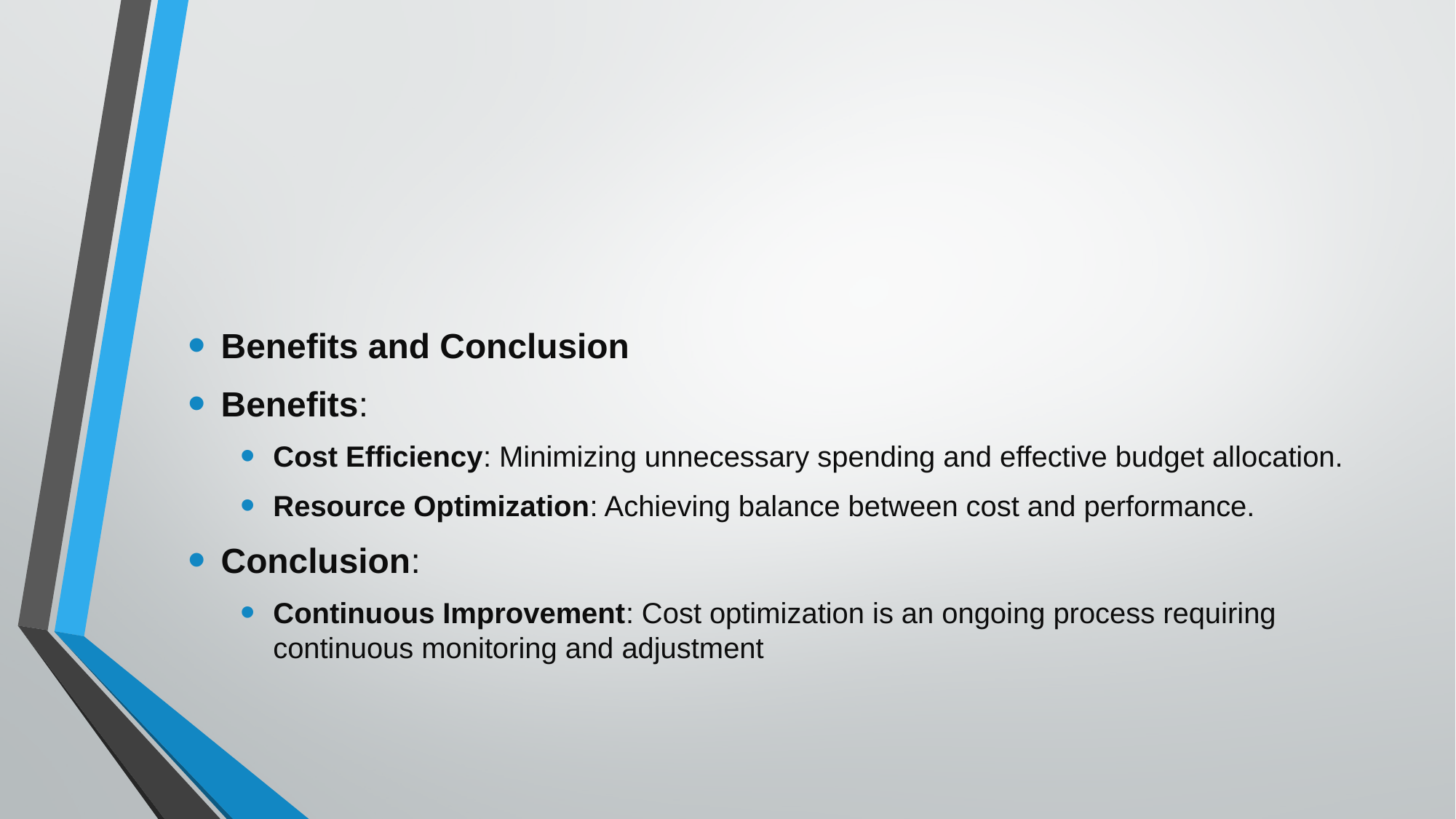

#
Benefits and Conclusion
Benefits:
Cost Efficiency: Minimizing unnecessary spending and effective budget allocation.
Resource Optimization: Achieving balance between cost and performance.
Conclusion:
Continuous Improvement: Cost optimization is an ongoing process requiring continuous monitoring and adjustment